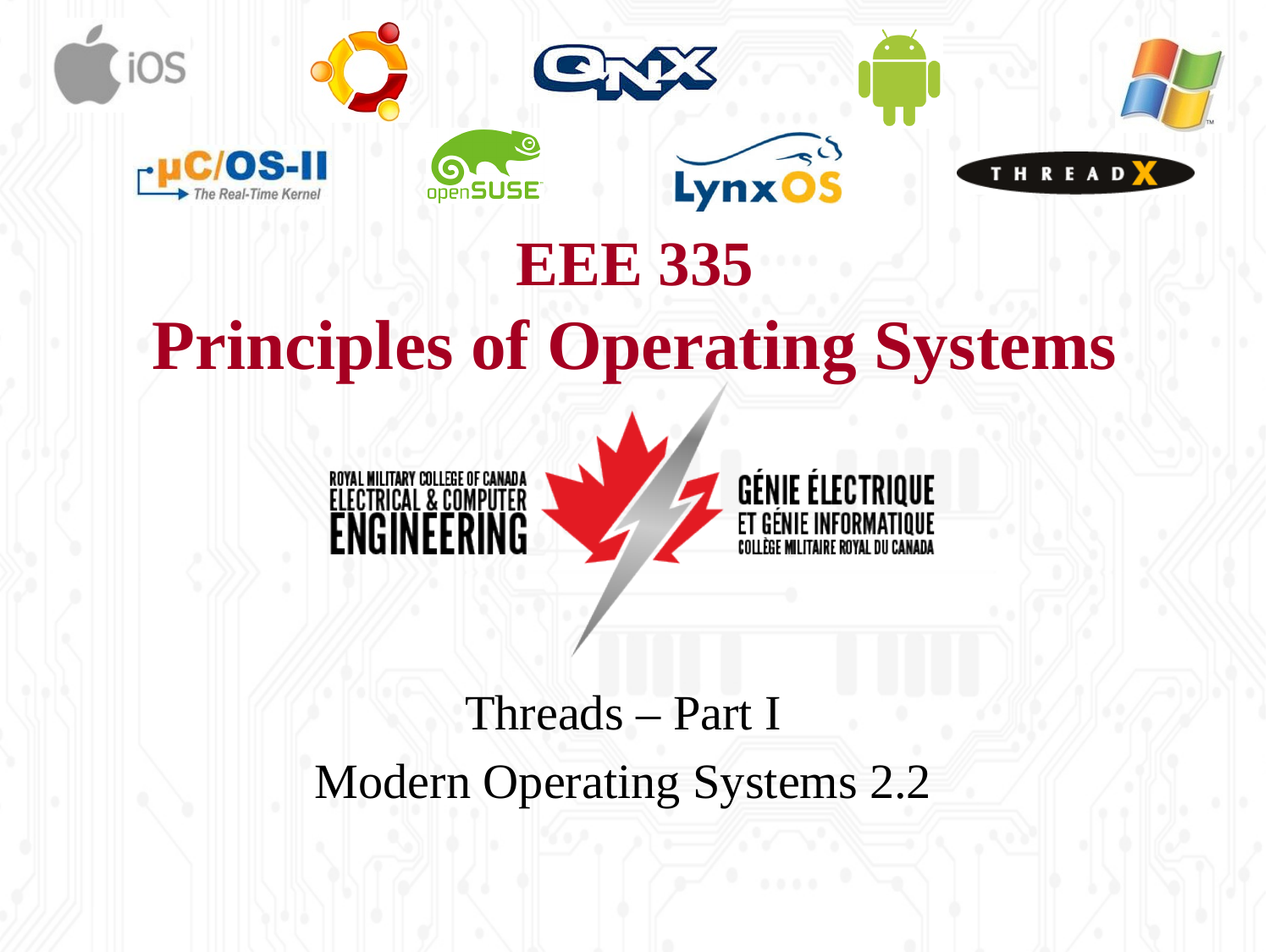

# EEE 335 Principles of Operating Systems
Threads – Part I
Modern Operating Systems 2.2